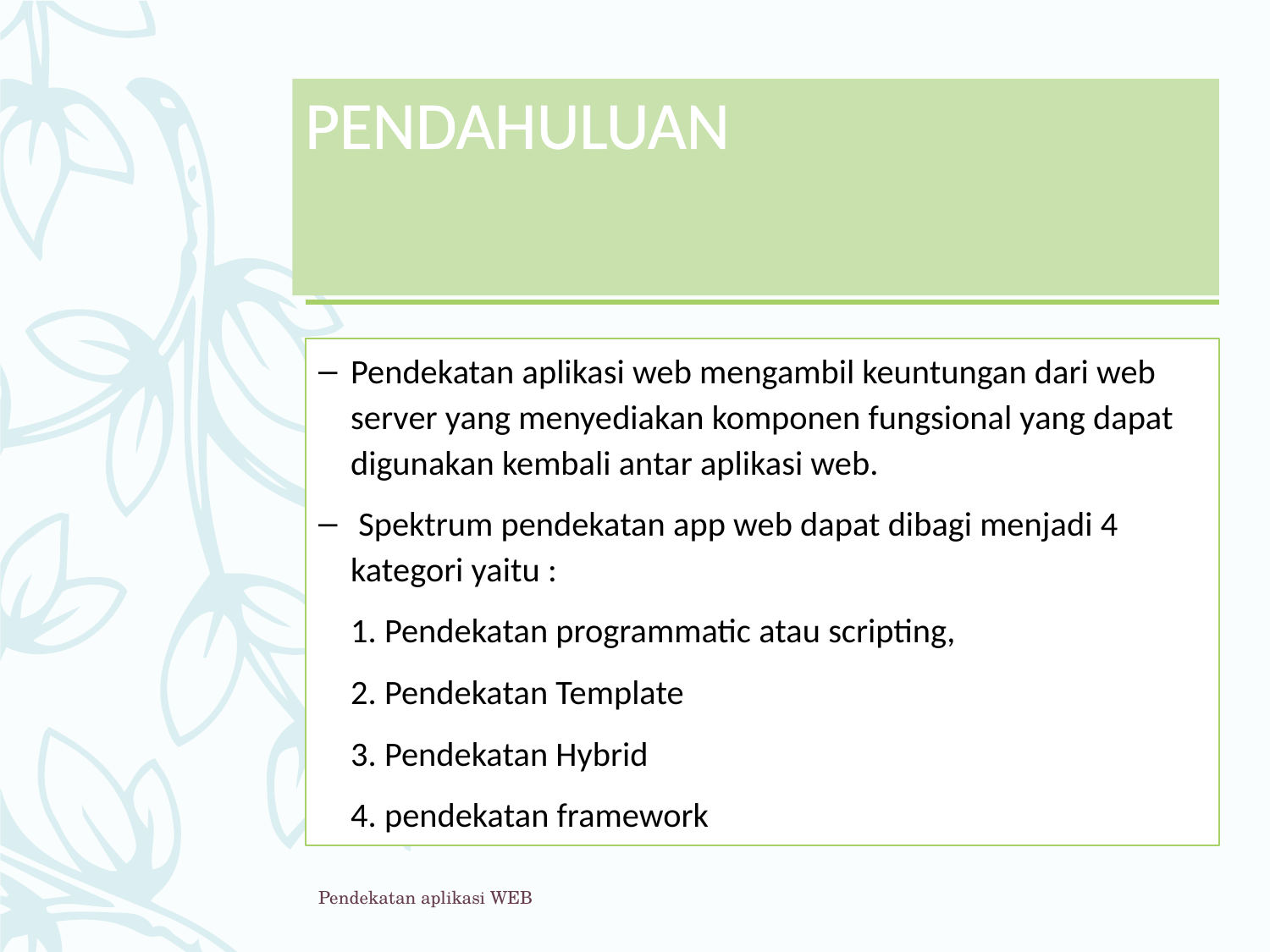

# PENDAHULUAN
Pendekatan aplikasi web mengambil keuntungan dari web server yang menyediakan komponen fungsional yang dapat digunakan kembali antar aplikasi web.
 Spektrum pendekatan app web dapat dibagi menjadi 4 kategori yaitu :
		1. Pendekatan programmatic atau scripting,
		2. Pendekatan Template
		3. Pendekatan Hybrid
		4. pendekatan framework
Pendekatan aplikasi WEB